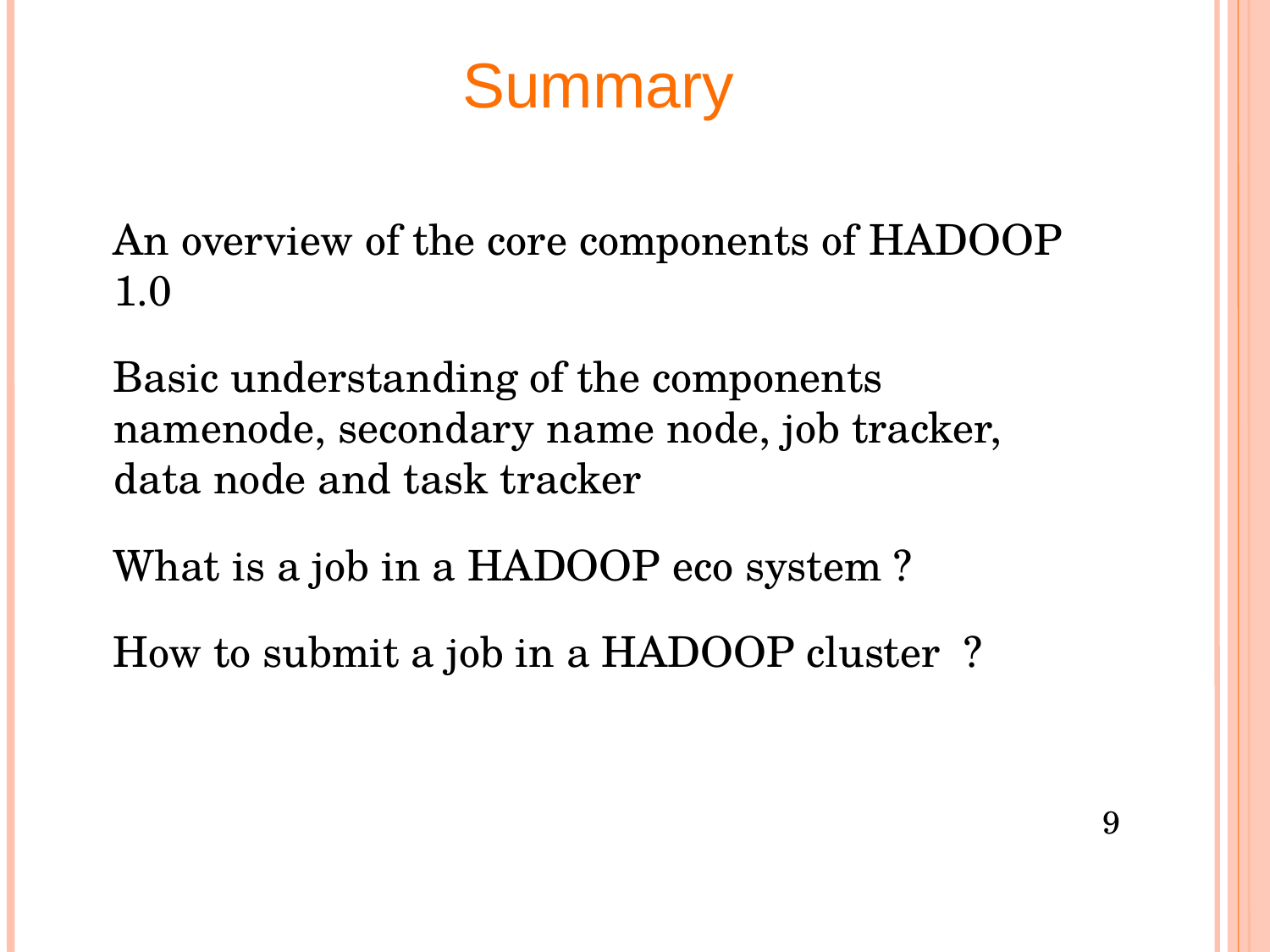

Summary

   An overview of the core components of HADOOP 1.0
   Basic understanding of the components namenode, secondary name node, job tracker, data node and task tracker
   What is a job in a HADOOP eco system ?
   How to submit a job in a HADOOP cluster  ?

9
9
9